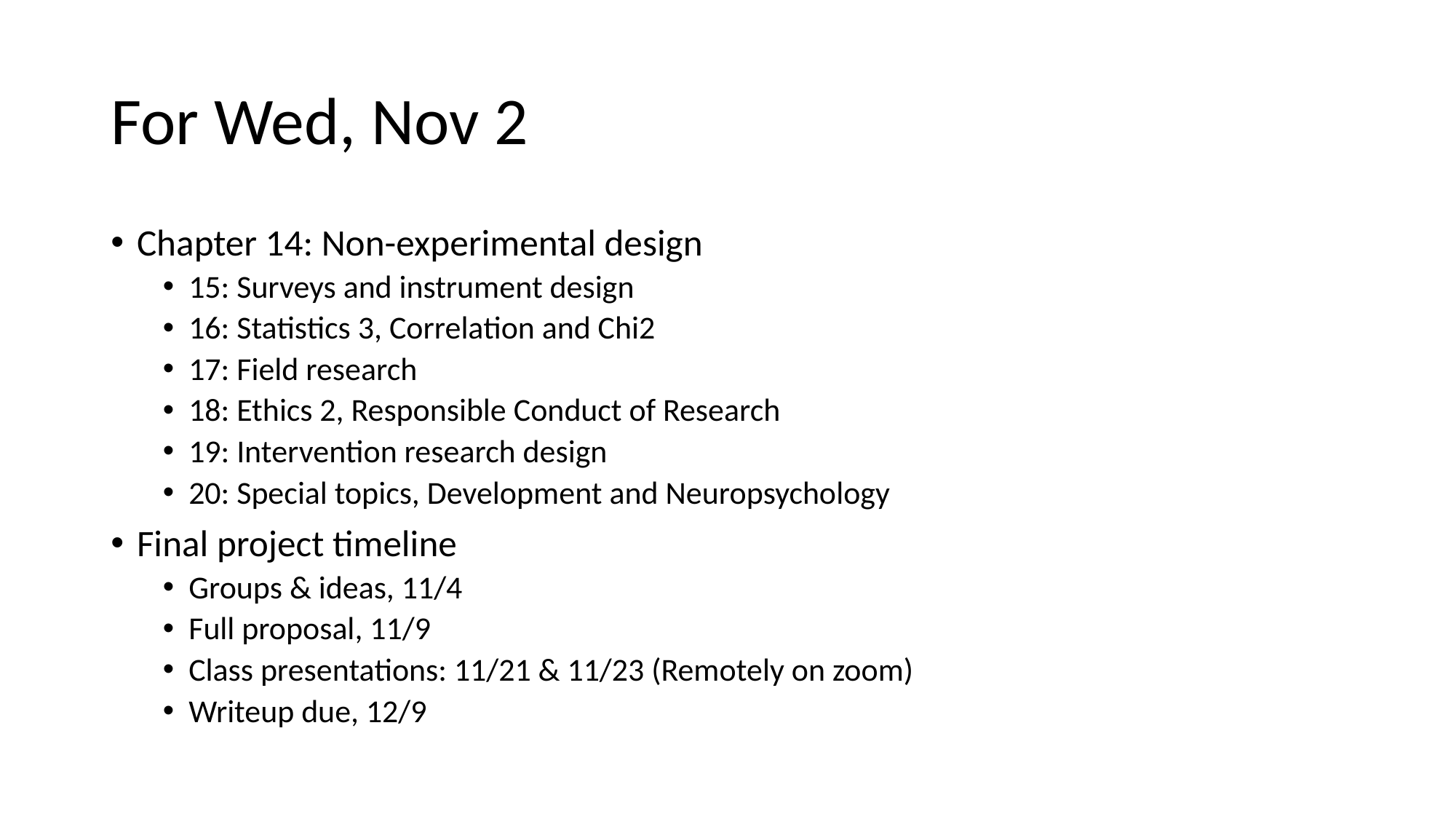

# For Wed, Nov 2
Chapter 14: Non-experimental design
15: Surveys and instrument design
16: Statistics 3, Correlation and Chi2
17: Field research
18: Ethics 2, Responsible Conduct of Research
19: Intervention research design
20: Special topics, Development and Neuropsychology
Final project timeline
Groups & ideas, 11/4
Full proposal, 11/9
Class presentations: 11/21 & 11/23 (Remotely on zoom)
Writeup due, 12/9